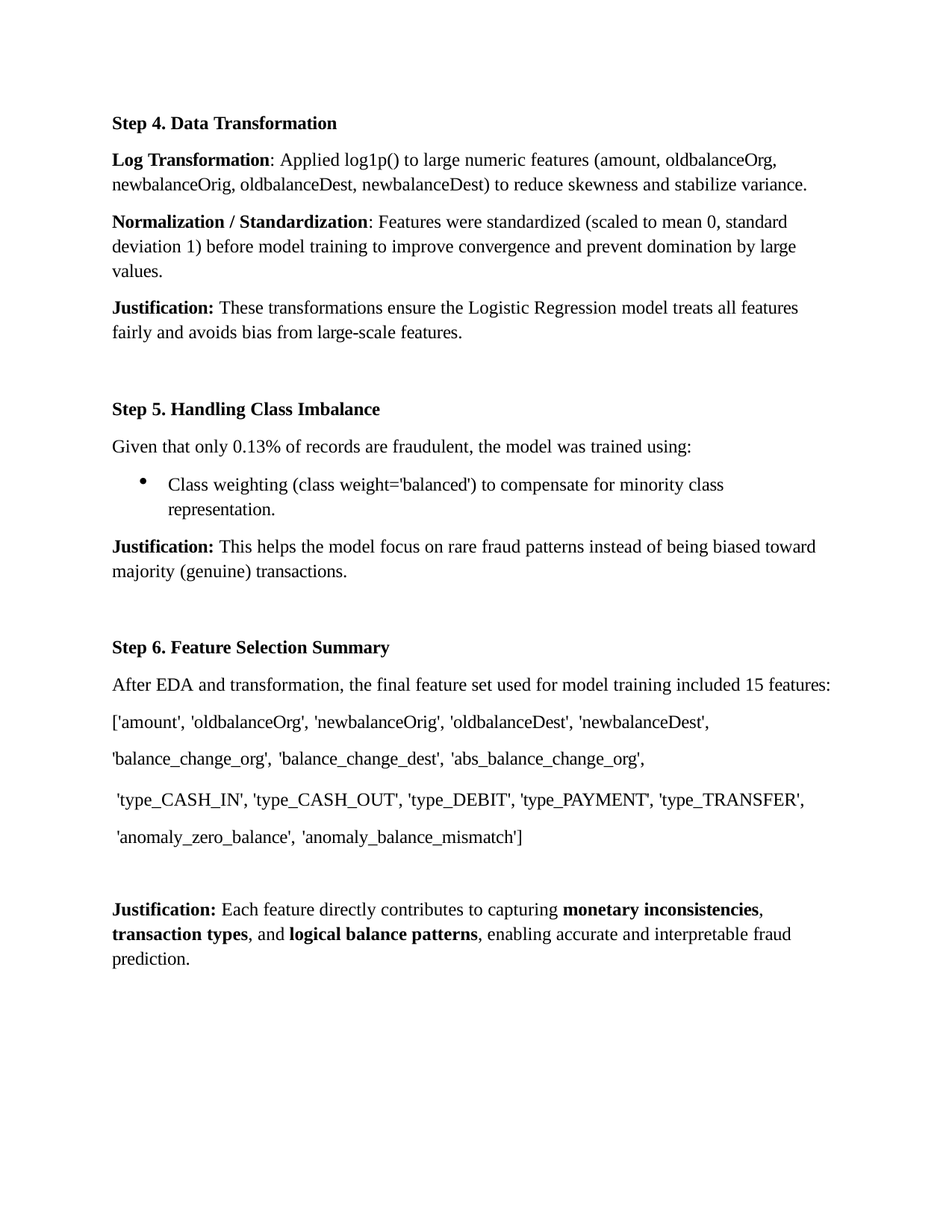

Step 4. Data Transformation
Log Transformation: Applied log1p() to large numeric features (amount, oldbalanceOrg, newbalanceOrig, oldbalanceDest, newbalanceDest) to reduce skewness and stabilize variance.
Normalization / Standardization: Features were standardized (scaled to mean 0, standard deviation 1) before model training to improve convergence and prevent domination by large values.
Justification: These transformations ensure the Logistic Regression model treats all features fairly and avoids bias from large-scale features.

Step 5. Handling Class Imbalance
Given that only 0.13% of records are fraudulent, the model was trained using:
Class weighting (class weight='balanced') to compensate for minority class representation.
Justification: This helps the model focus on rare fraud patterns instead of being biased toward majority (genuine) transactions.

Step 6. Feature Selection Summary
After EDA and transformation, the final feature set used for model training included 15 features: ['amount', 'oldbalanceOrg', 'newbalanceOrig', 'oldbalanceDest', 'newbalanceDest', 'balance_change_org', 'balance_change_dest', 'abs_balance_change_org',
'type_CASH_IN', 'type_CASH_OUT', 'type_DEBIT', 'type_PAYMENT', 'type_TRANSFER', 'anomaly_zero_balance', 'anomaly_balance_mismatch']

Justification: Each feature directly contributes to capturing monetary inconsistencies,
transaction types, and logical balance patterns, enabling accurate and interpretable fraud prediction.